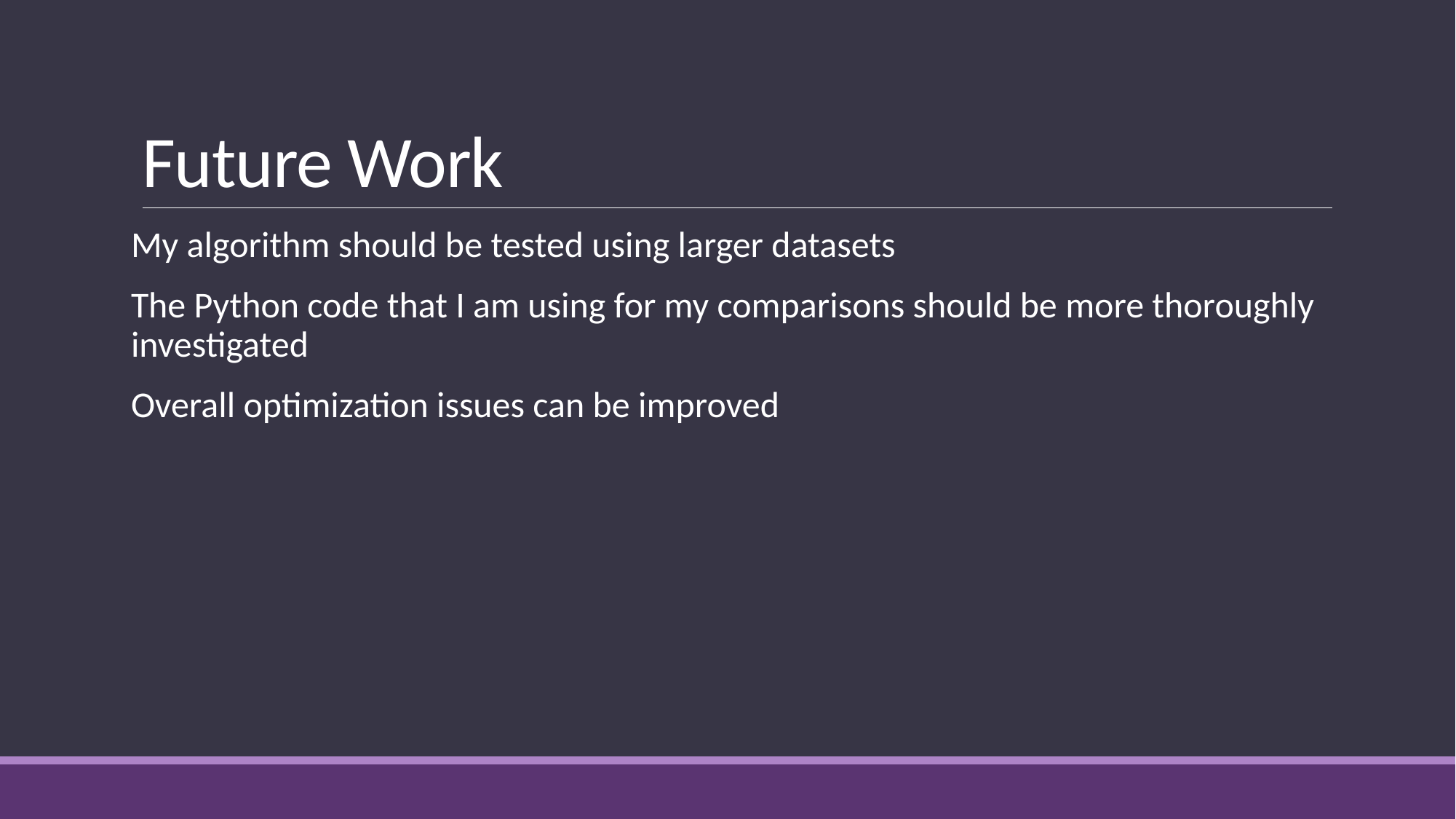

# Future Work
My algorithm should be tested using larger datasets
The Python code that I am using for my comparisons should be more thoroughly investigated
Overall optimization issues can be improved